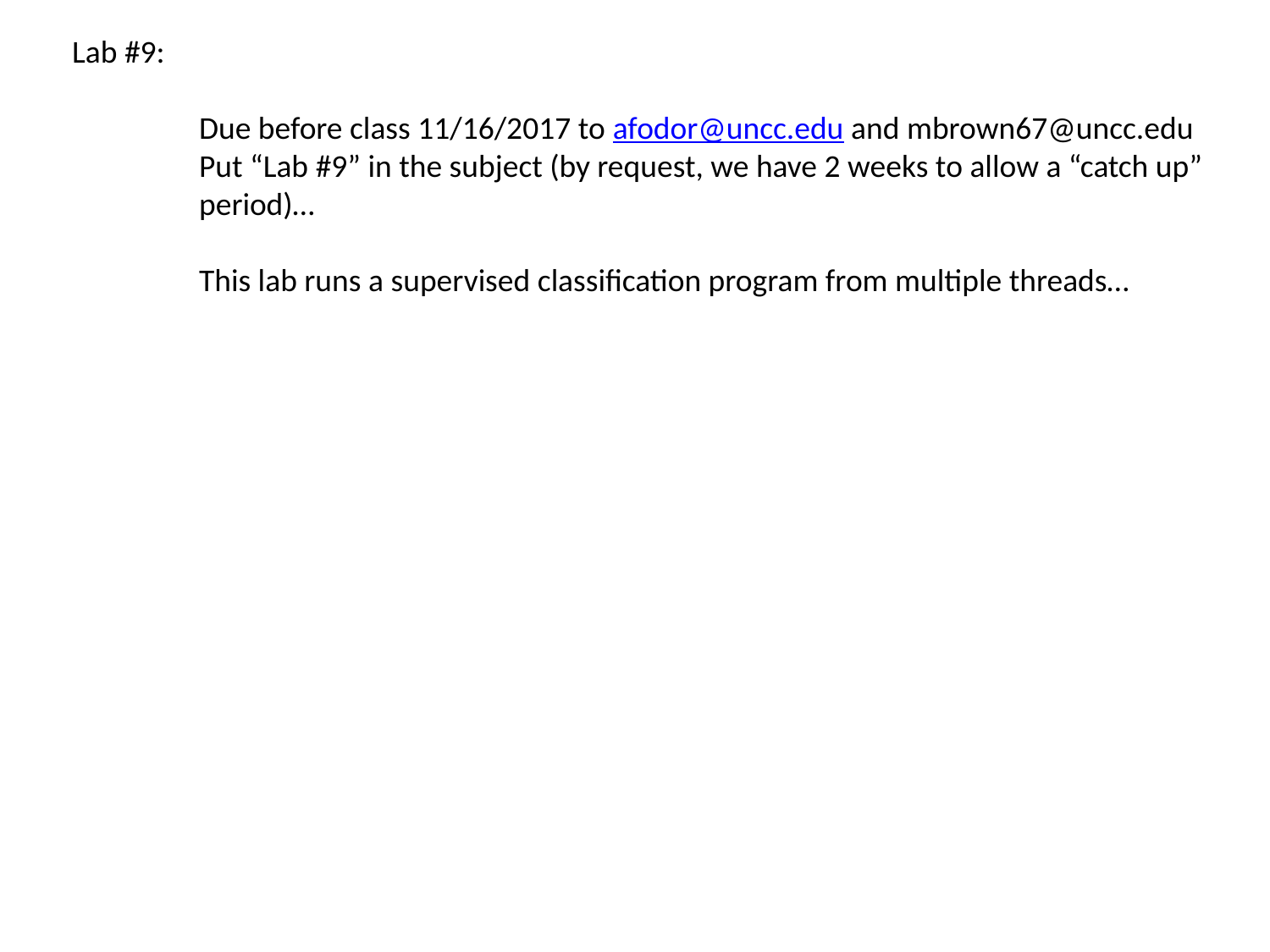

Lab #9:

	Due before class 11/16/2017 to afodor@uncc.edu and mbrown67@uncc.edu
	Put “Lab #9” in the subject (by request, we have 2 weeks to allow a “catch up”
	period)…

	This lab runs a supervised classification program from multiple threads…